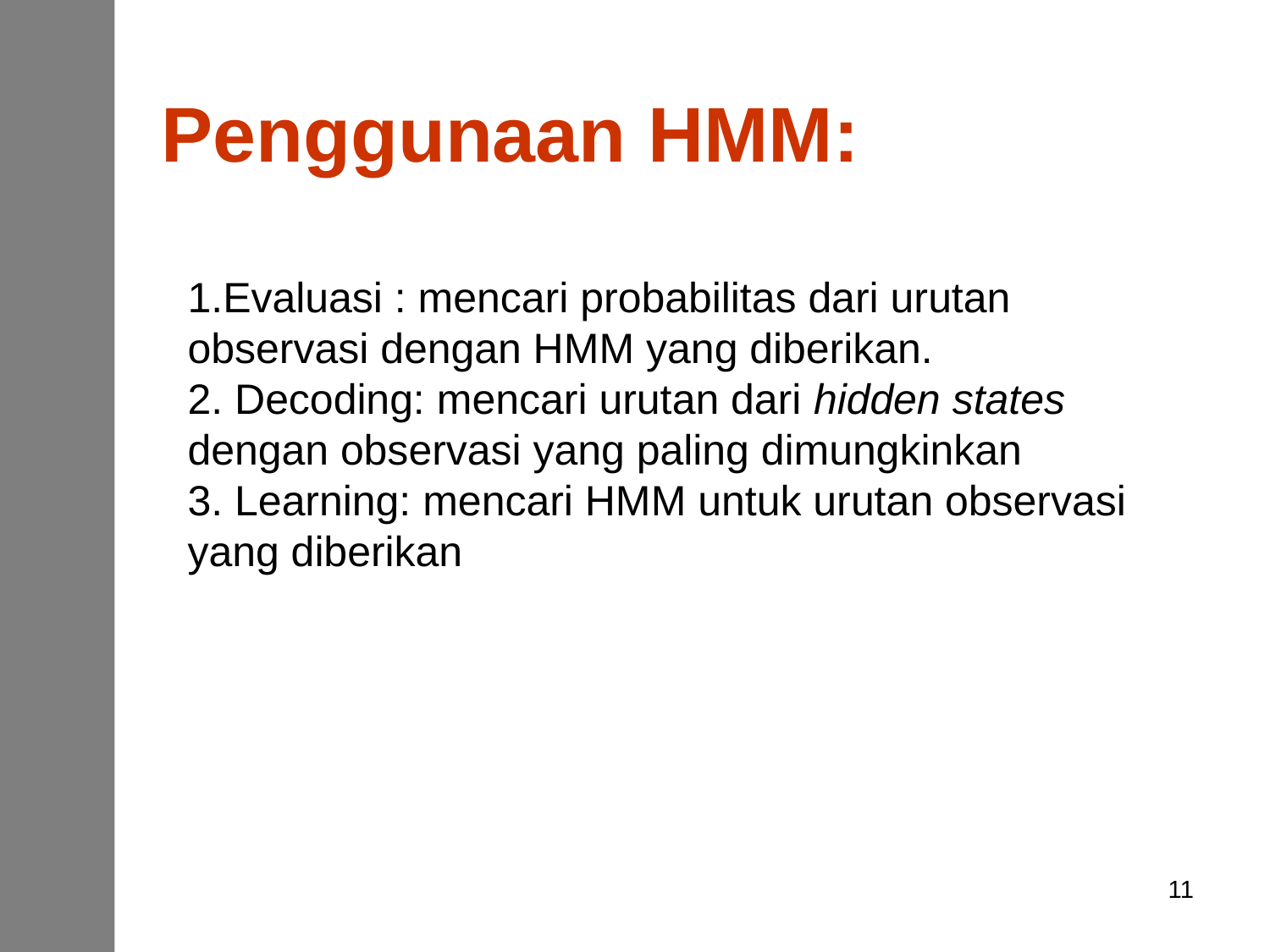

# Penggunaan HMM: 1.Evaluasi : mencari probabilitas dari urutan observasi dengan HMM yang diberikan. 2. Decoding: mencari urutan dari hidden states   dengan observasi yang paling dimungkinkan 3. Learning: mencari HMM untuk urutan observasi yang diberikan
11